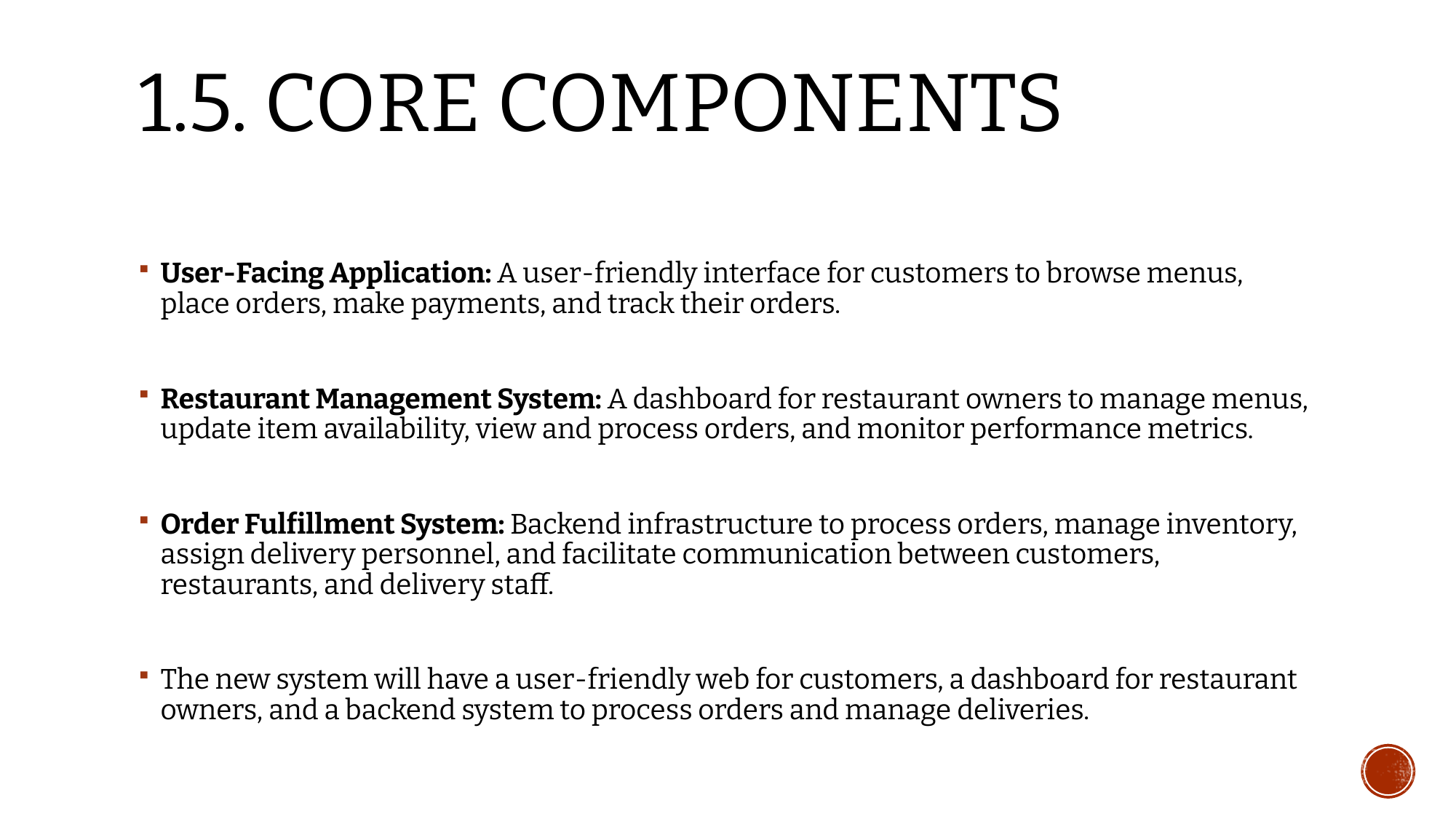

# 1.5. Core Components
User-Facing Application: A user-friendly interface for customers to browse menus, place orders, make payments, and track their orders.

Restaurant Management System: A dashboard for restaurant owners to manage menus, update item availability, view and process orders, and monitor performance metrics.

Order Fulfillment System: Backend infrastructure to process orders, manage inventory, assign delivery personnel, and facilitate communication between customers, restaurants, and delivery staff.

The new system will have a user-friendly web for customers, a dashboard for restaurant owners, and a backend system to process orders and manage deliveries.